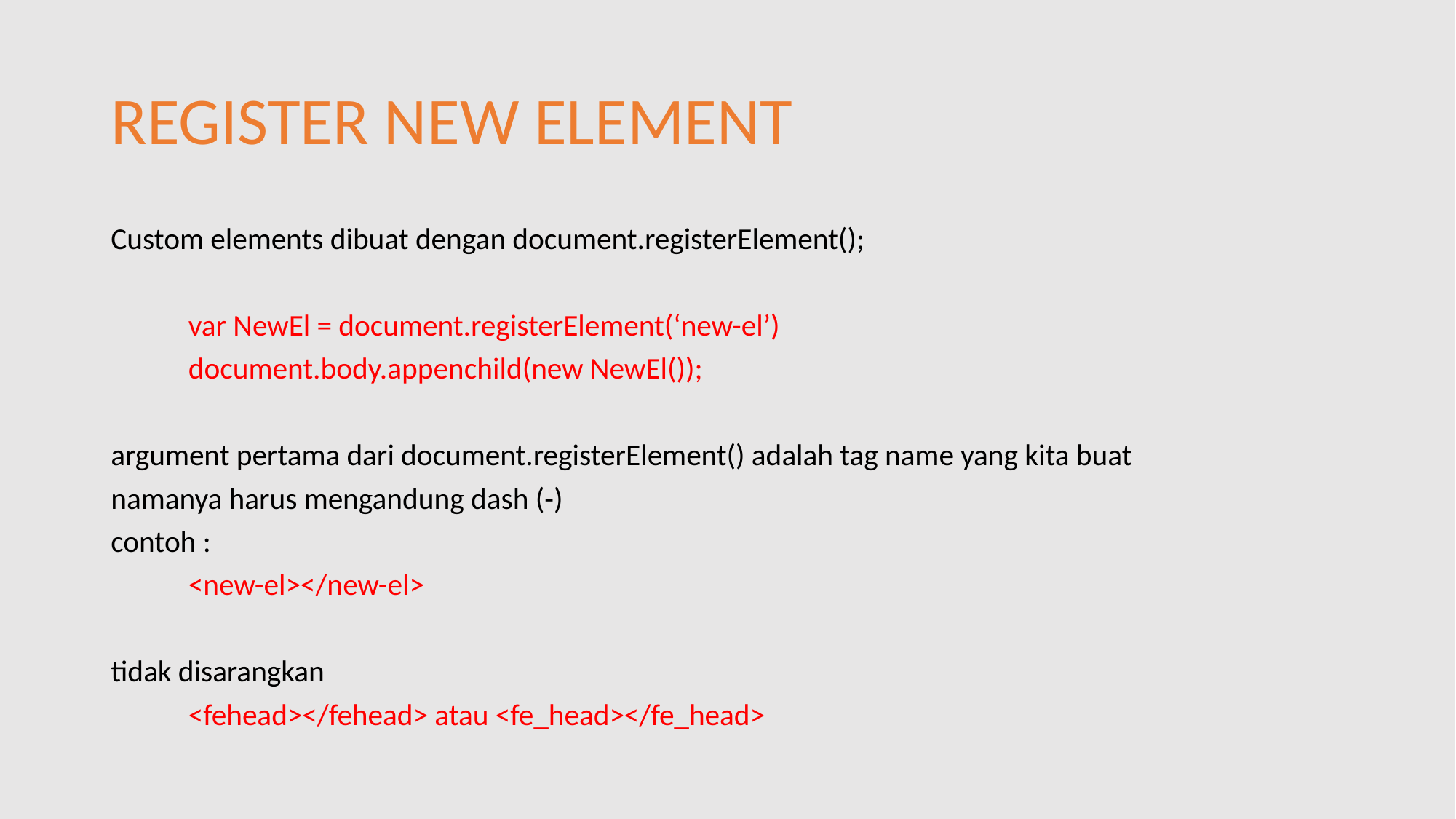

# REGISTER NEW ELEMENT
Custom elements dibuat dengan document.registerElement();

	var NewEl = document.registerElement(‘new-el’)
	document.body.appenchild(new NewEl());

argument pertama dari document.registerElement() adalah tag name yang kita buat
namanya harus mengandung dash (-)
contoh :
	<new-el></new-el>

tidak disarangkan
	<fehead></fehead> atau <fe_head></fe_head>